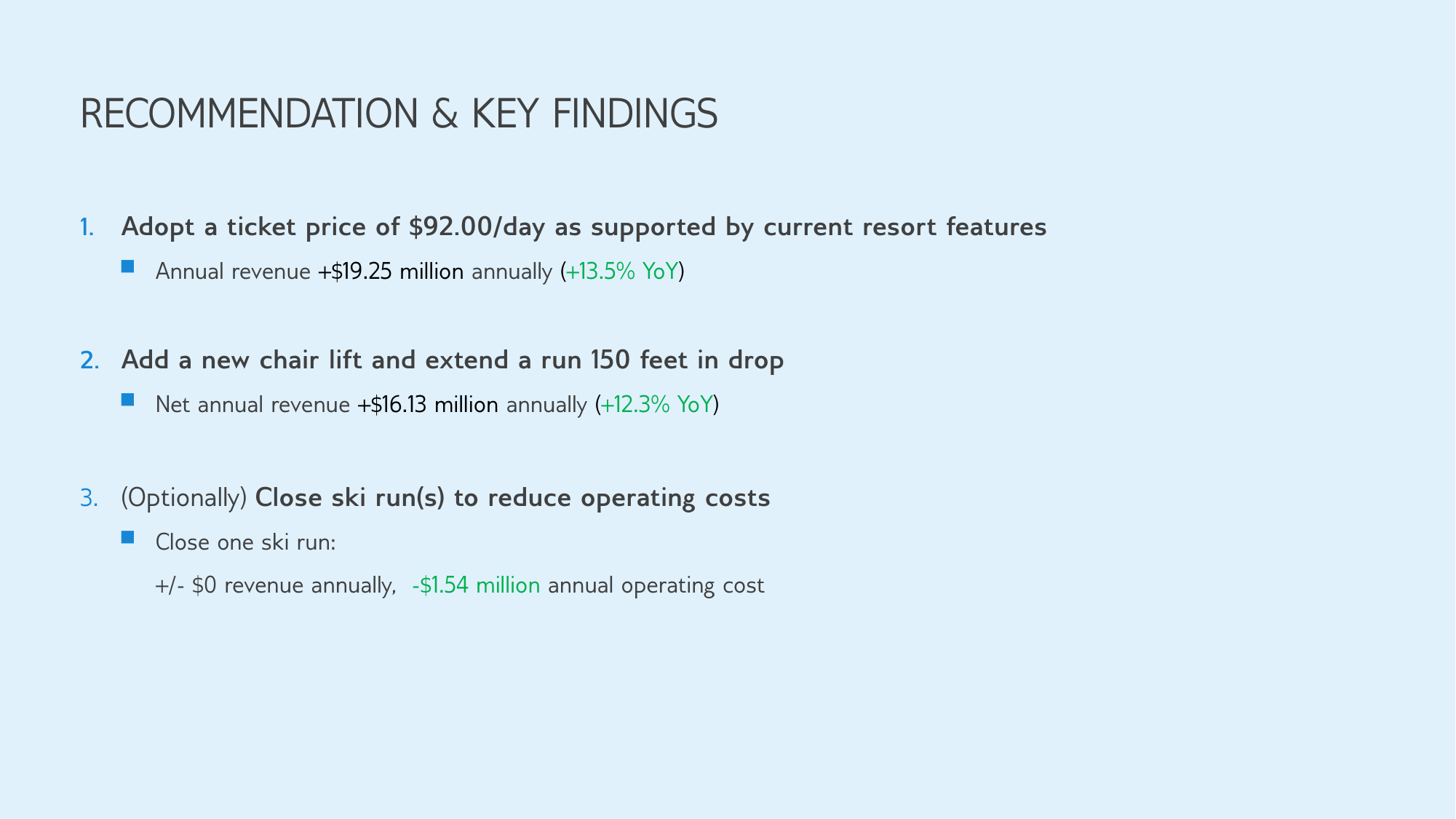

# Recommendation & Key findings
Adopt a ticket price of $92.00/day as supported by current resort features
Annual revenue +$19.25 million annually (+13.5% YoY)

Add a new chair lift and extend a run 150 feet in drop
Net annual revenue +$16.13 million annually (+12.3% YoY)

(Optionally) Close ski run(s) to reduce operating costs
Close one ski run:
+/- $0 revenue annually,  -$1.54 million annual operating cost